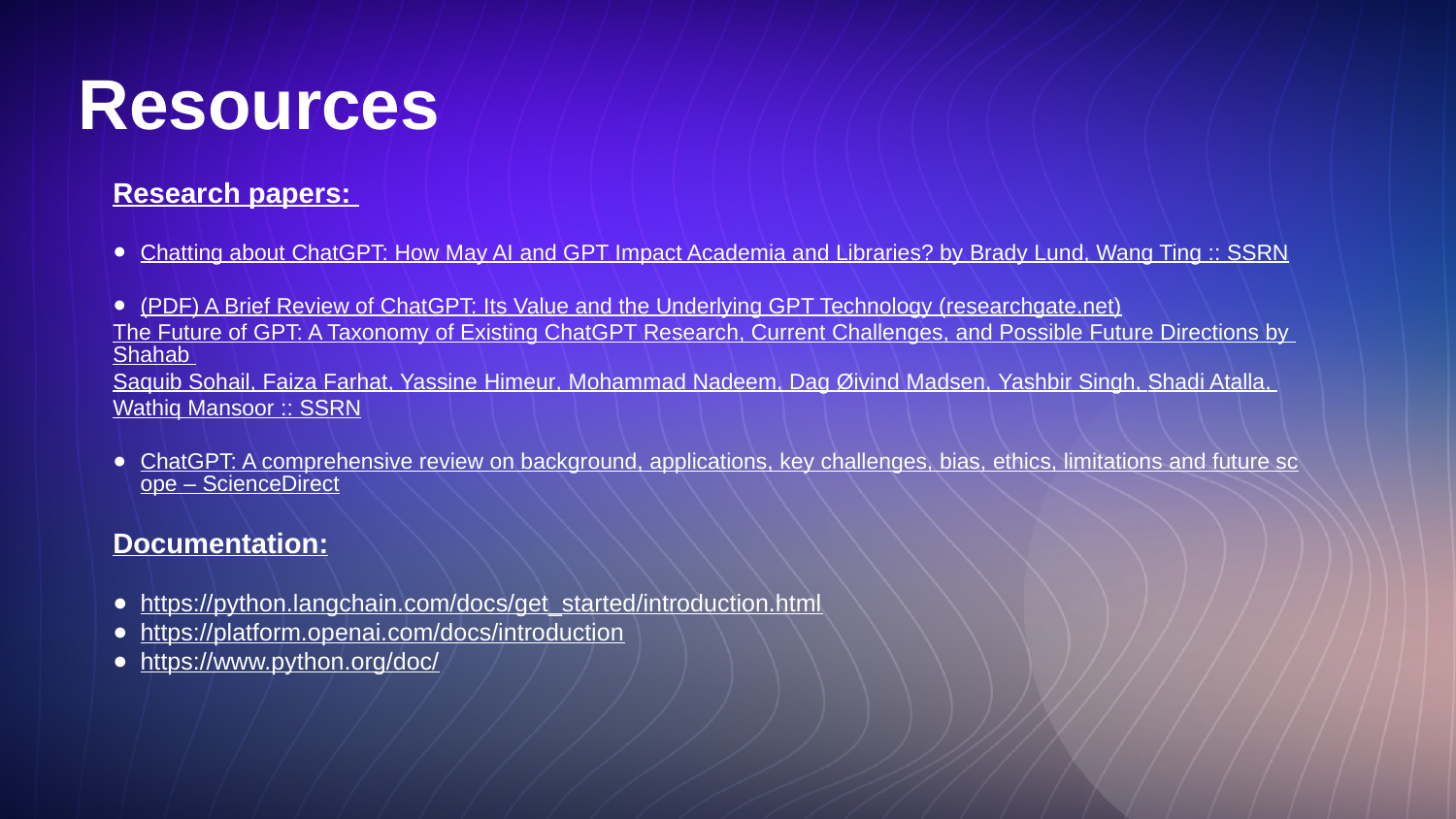

# Resources
Research papers:

Chatting about ChatGPT: How May AI and GPT Impact Academia and Libraries? by Brady Lund, Wang Ting :: SSRN

(PDF) A Brief Review of ChatGPT: Its Value and the Underlying GPT Technology (researchgate.net)
The Future of GPT: A Taxonomy of Existing ChatGPT Research, Current Challenges, and Possible Future Directions by Shahab Saquib Sohail, Faiza Farhat, Yassine Himeur, Mohammad Nadeem, Dag Øivind Madsen, Yashbir Singh, Shadi Atalla, Wathiq Mansoor :: SSRN

ChatGPT: A comprehensive review on background, applications, key challenges, bias, ethics, limitations and future scope – ScienceDirect

Documentation:

https://python.langchain.com/docs/get_started/introduction.html
https://platform.openai.com/docs/introduction
https://www.python.org/doc/